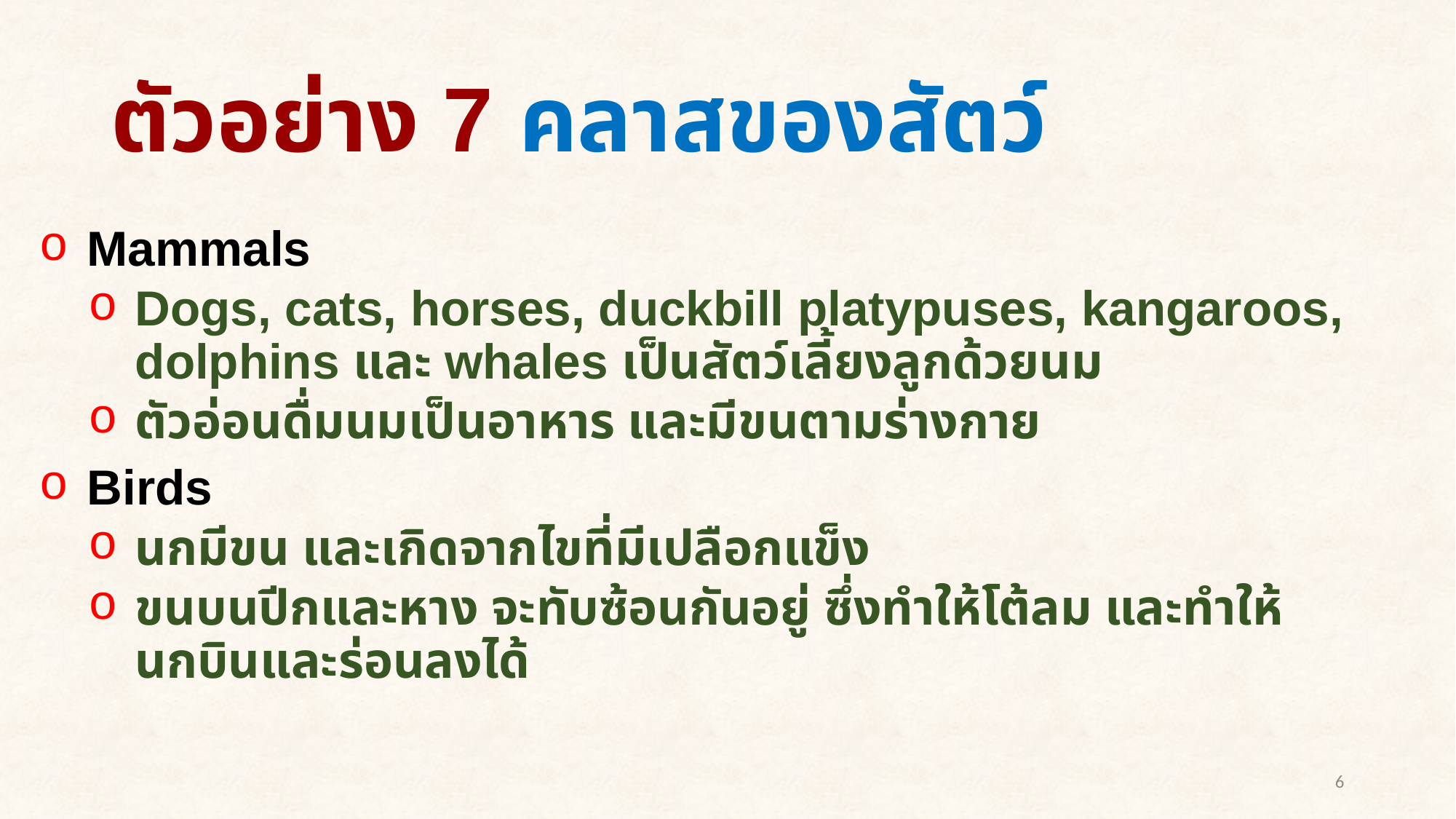

# ตัวอย่าง 7 คลาสของสัตว์
Mammals
Dogs, cats, horses, duckbill platypuses, kangaroos, dolphins และ whales เป็นสัตว์เลี้ยงลูกด้วยนม
ตัวอ่อนดื่มนมเป็นอาหาร และมีขนตามร่างกาย
Birds
นกมีขน และเกิดจากไขที่มีเปลือกแข็ง
ขนบนปีกและหาง จะทับซ้อนกันอยู่ ซึ่งทำให้โต้ลม และทำให้นกบินและร่อนลงได้
6